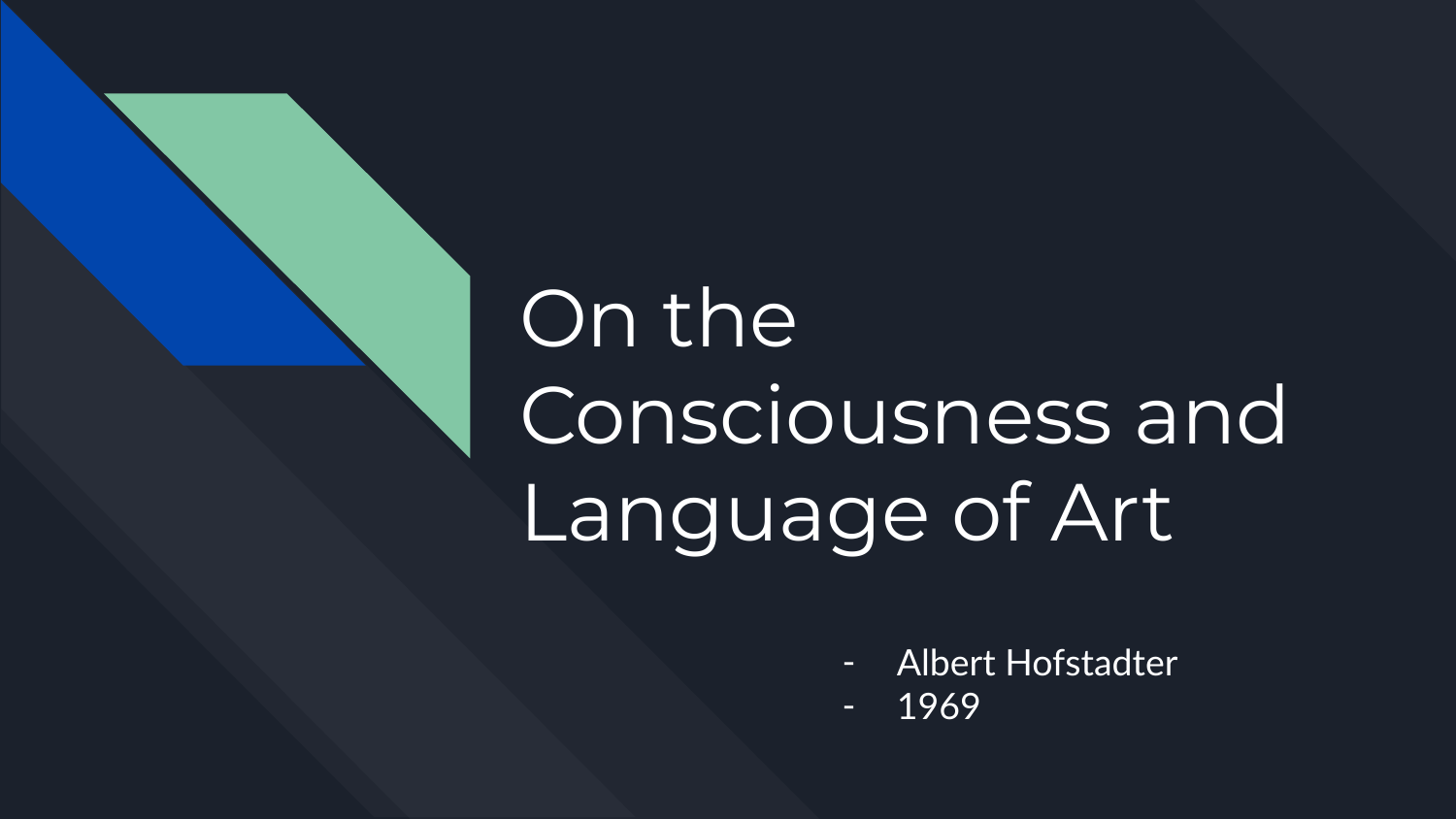

# On the Consciousness and Language of Art
Albert Hofstadter
1969